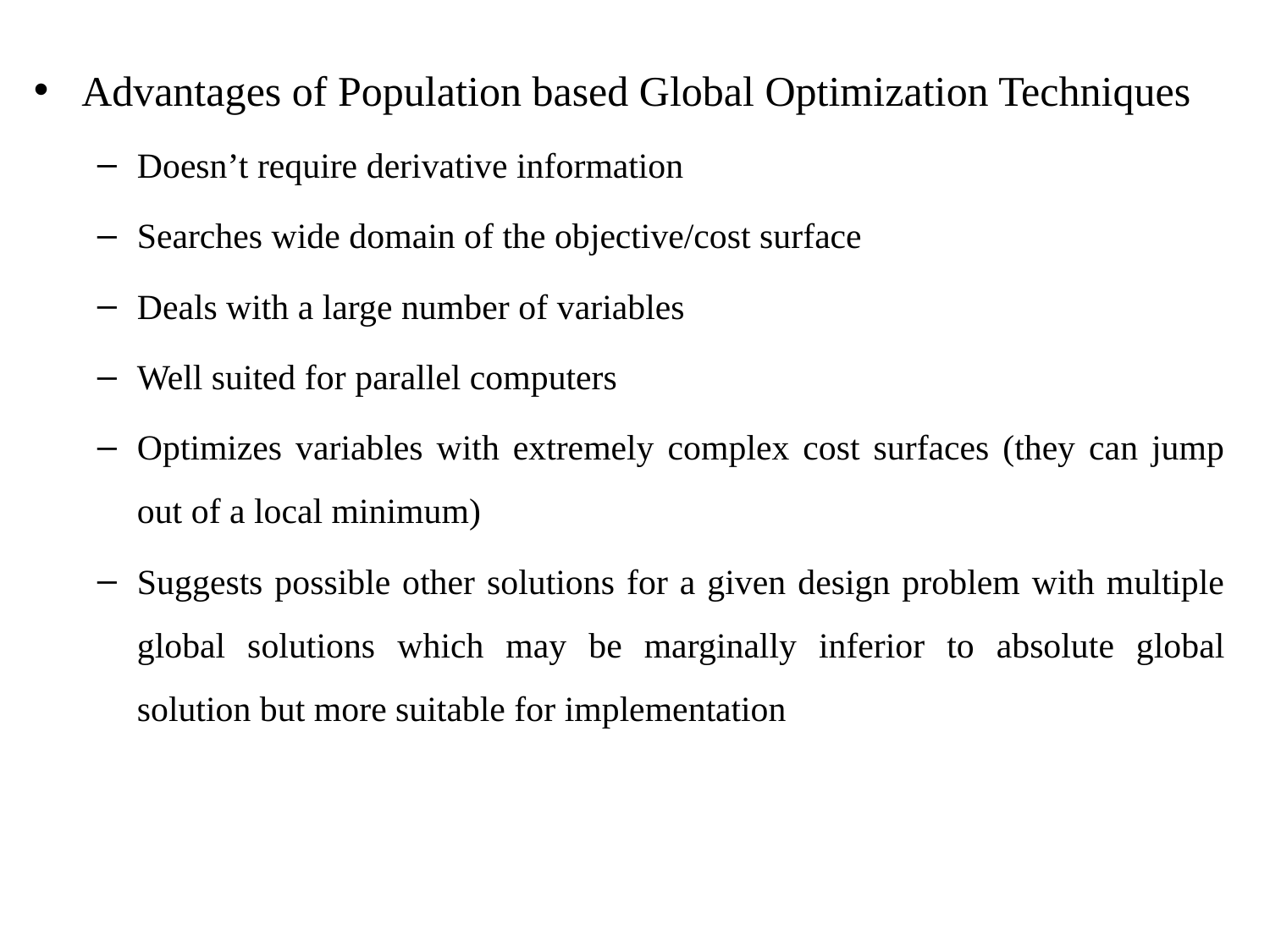

Advantages of Population based Global Optimization Techniques
Doesn’t require derivative information
Searches wide domain of the objective/cost surface
Deals with a large number of variables
Well suited for parallel computers
Optimizes variables with extremely complex cost surfaces (they can jump out of a local minimum)
Suggests possible other solutions for a given design problem with multiple global solutions which may be marginally inferior to absolute global solution but more suitable for implementation